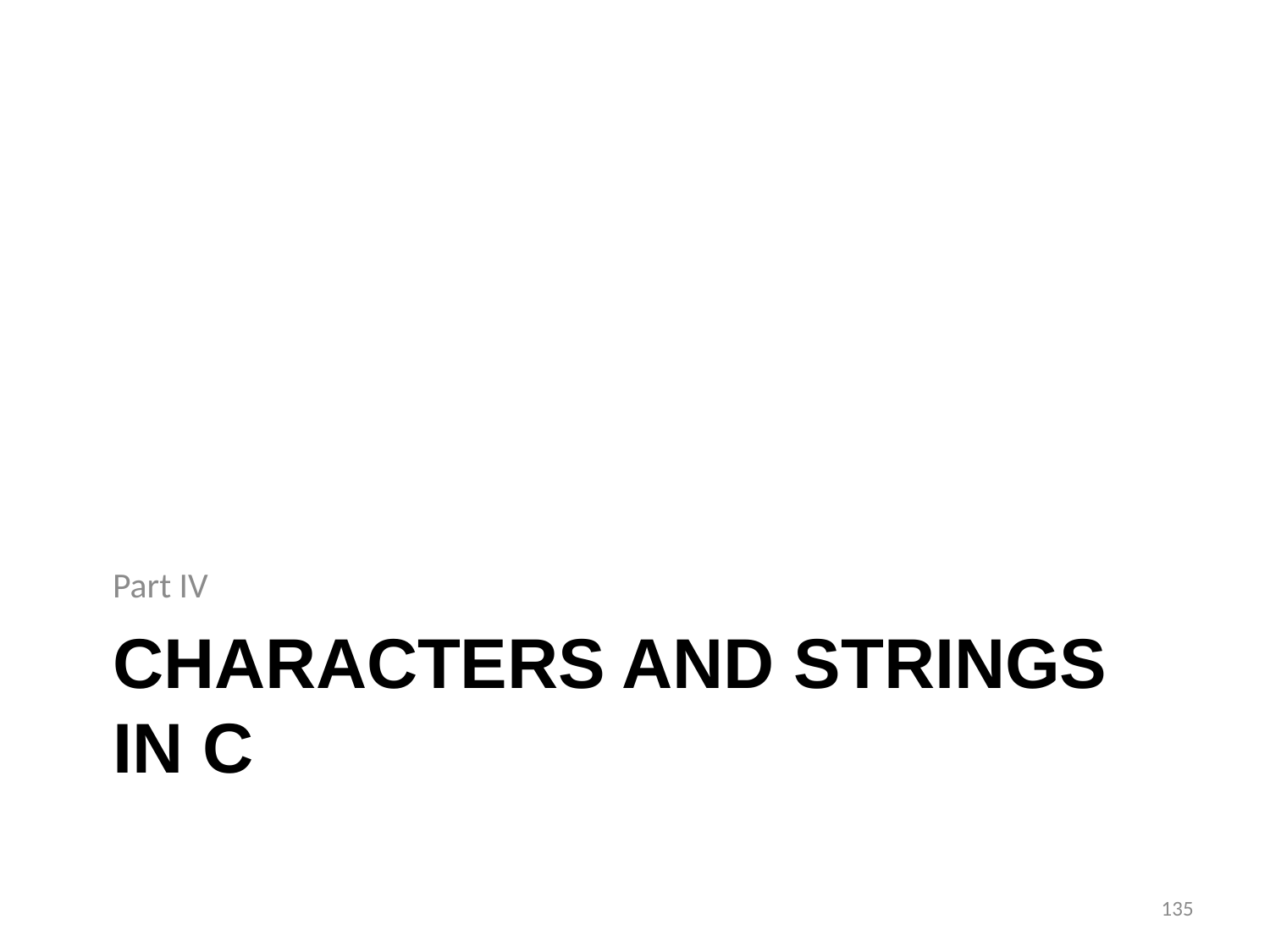

Part IV
Characters and strings in C
135